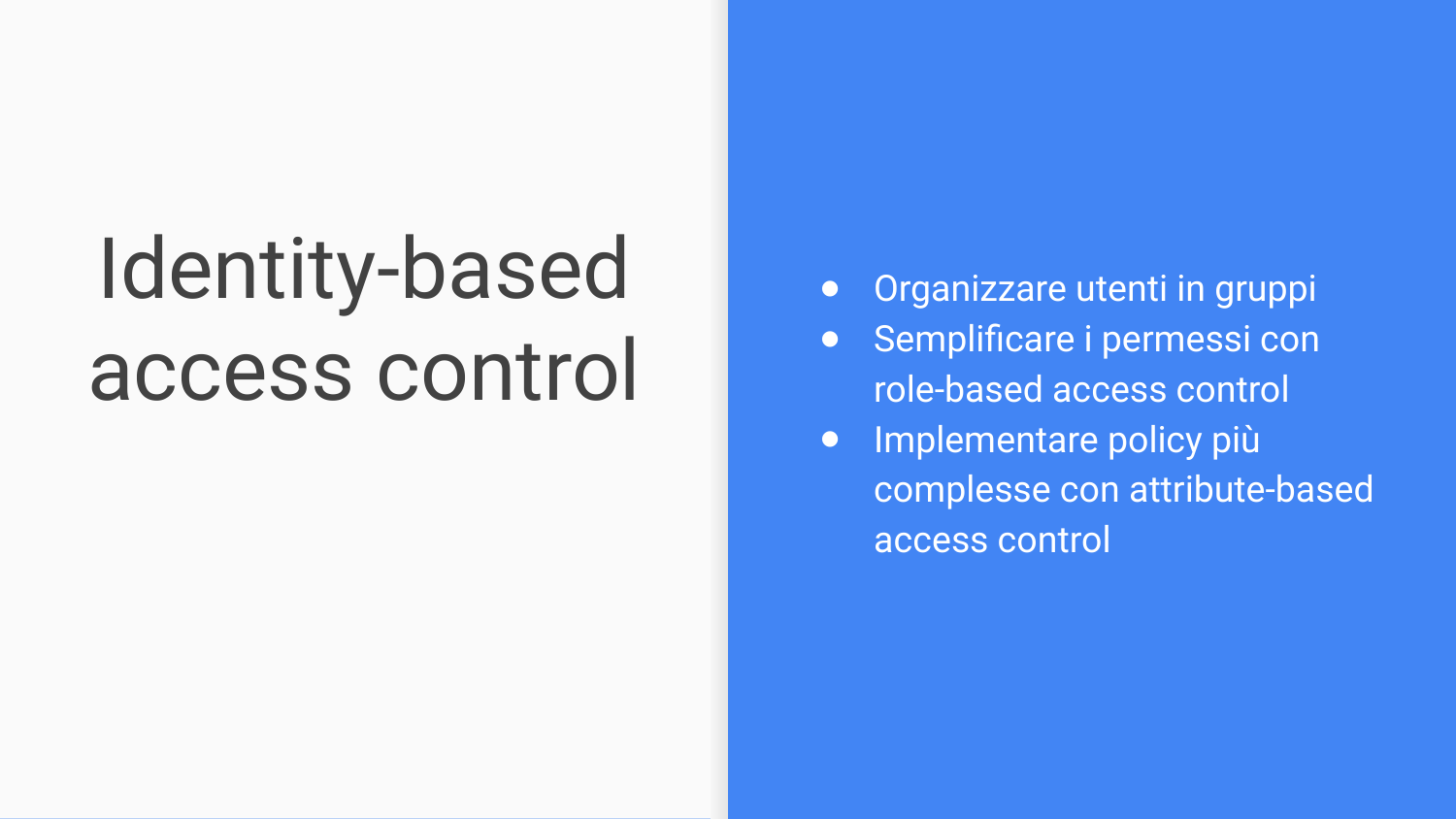

Organizzare utenti in gruppi
Semplificare i permessi con role-based access control
Implementare policy più complesse con attribute-based access control
# Identity-based access control